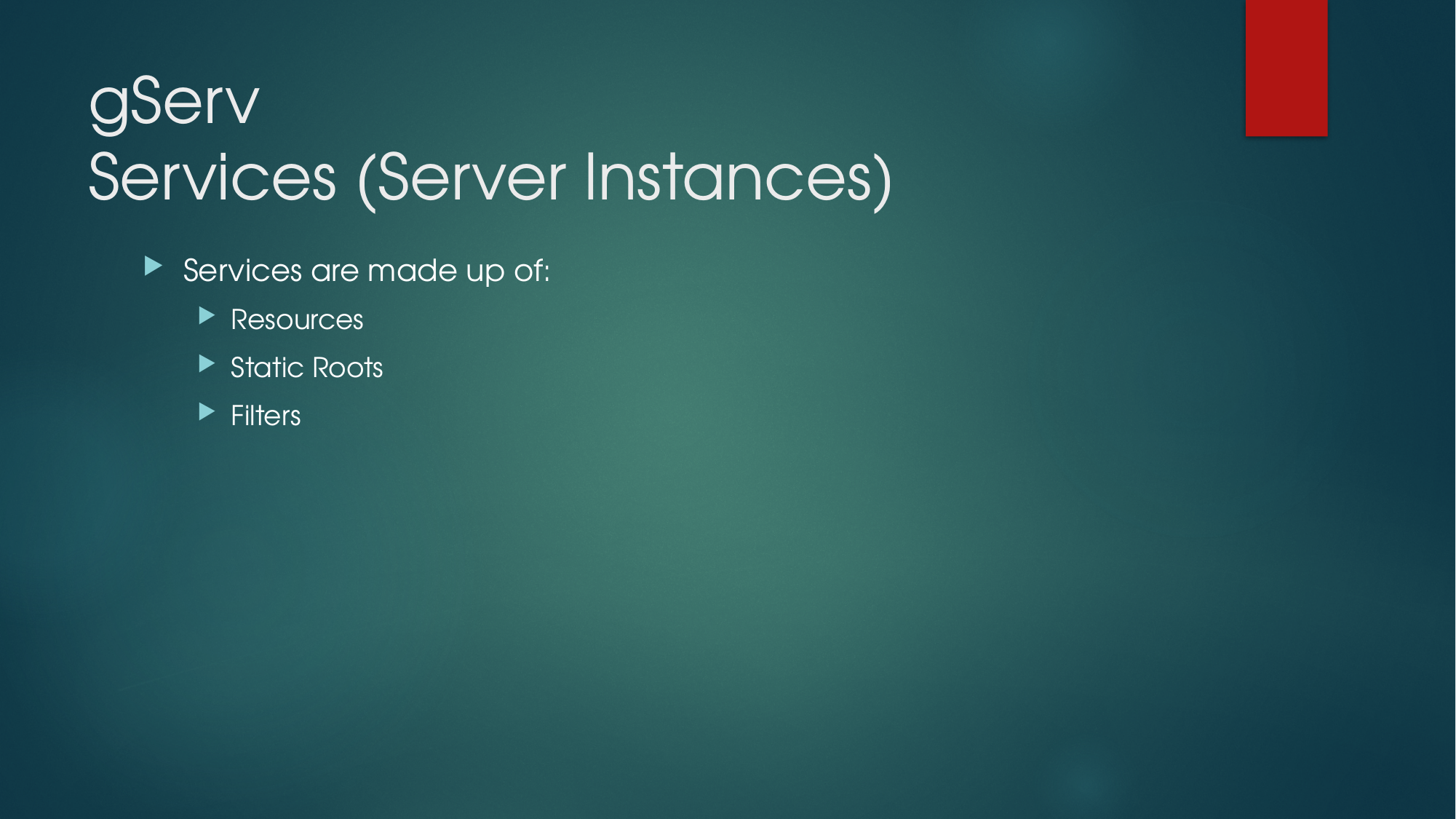

# gServ Services (Server Instances)
Services are made up of:
Resources
Static Roots
Filters